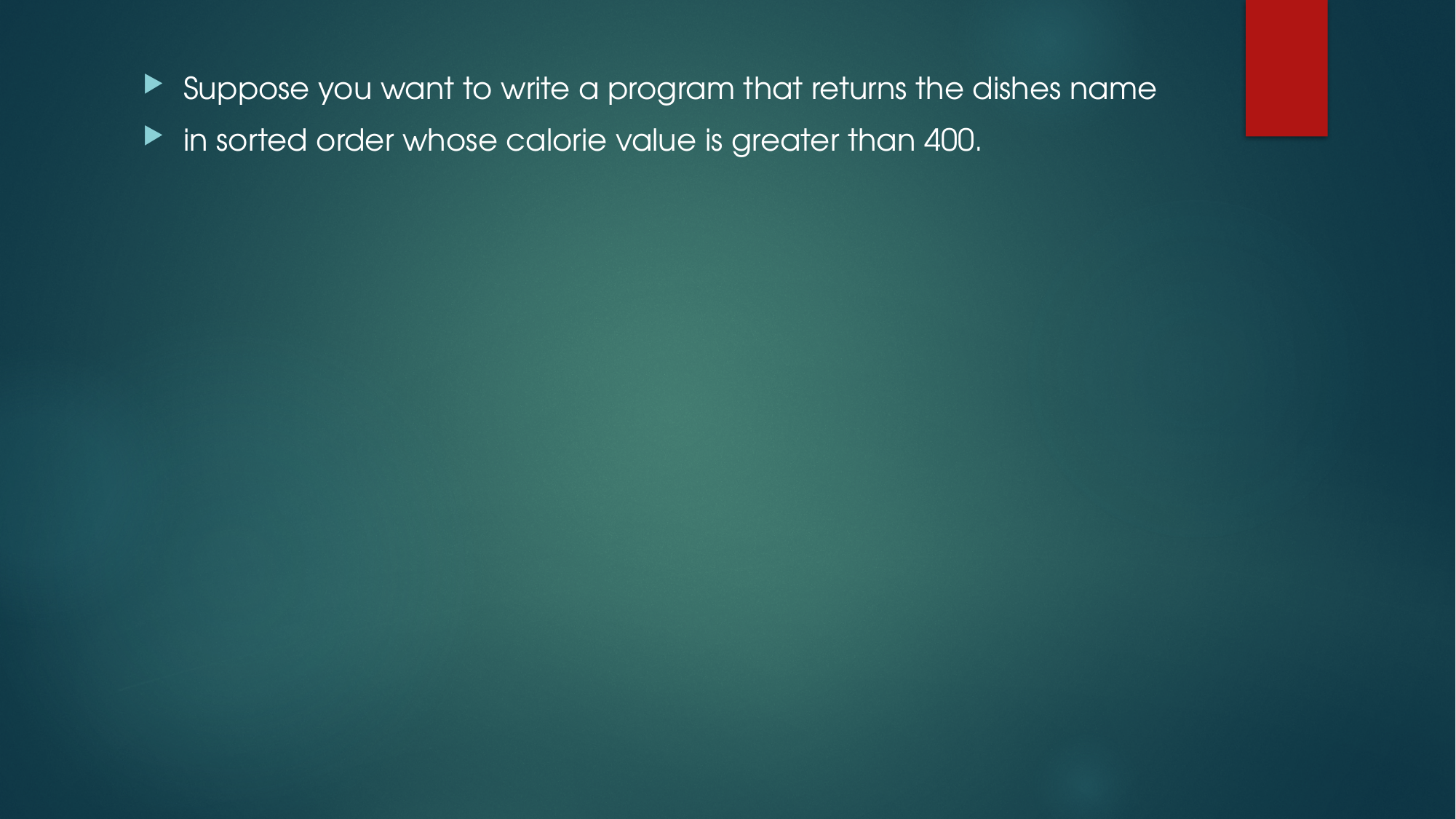

Suppose you want to write a program that returns the dishes name
in sorted order whose calorie value is greater than 400.